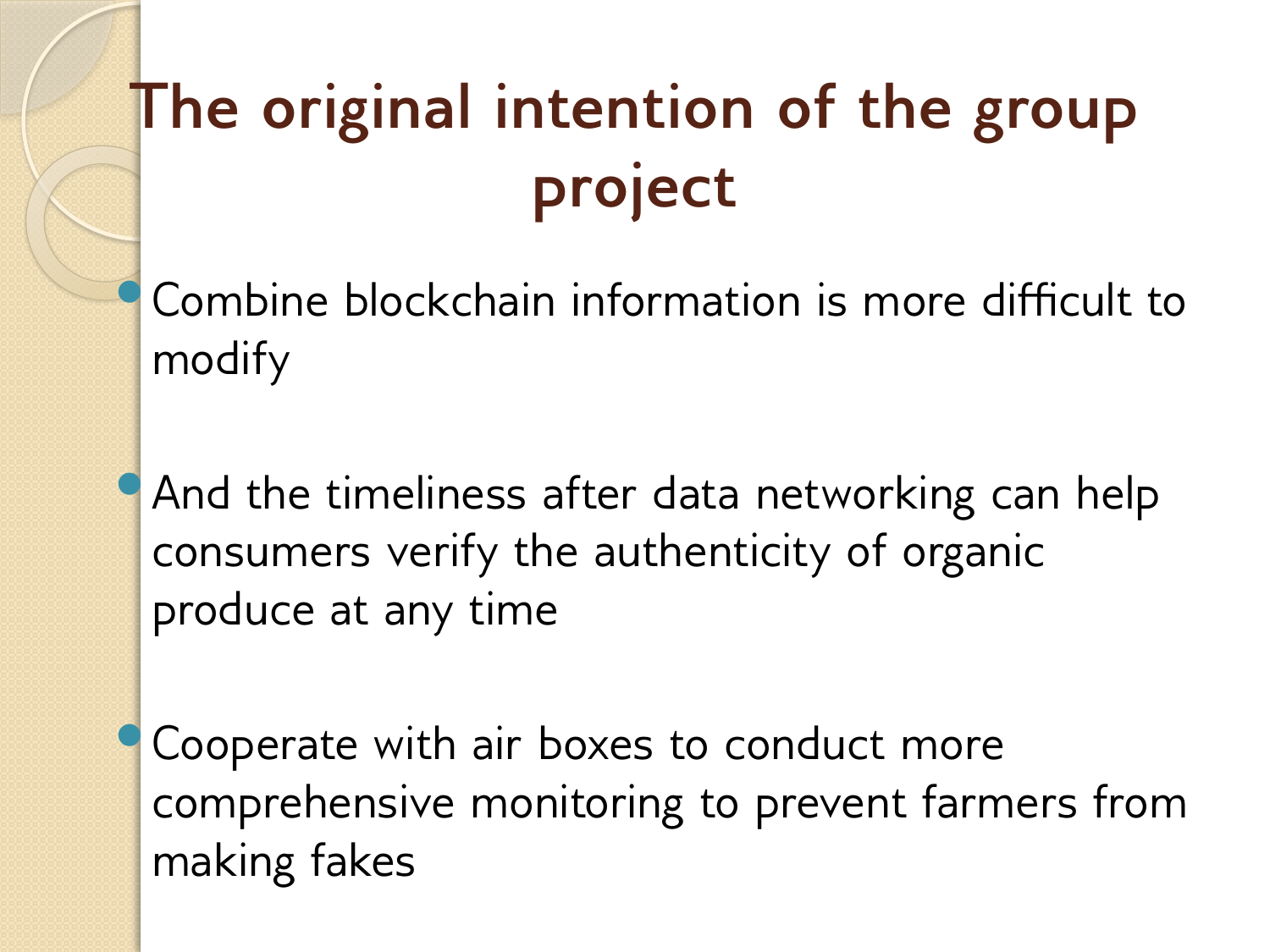

# The original intention of the group project
Combine blockchain information is more difficult to modify

And the timeliness after data networking can help consumers verify the authenticity of organic produce at any time

Cooperate with air boxes to conduct more comprehensive monitoring to prevent farmers from making fakes